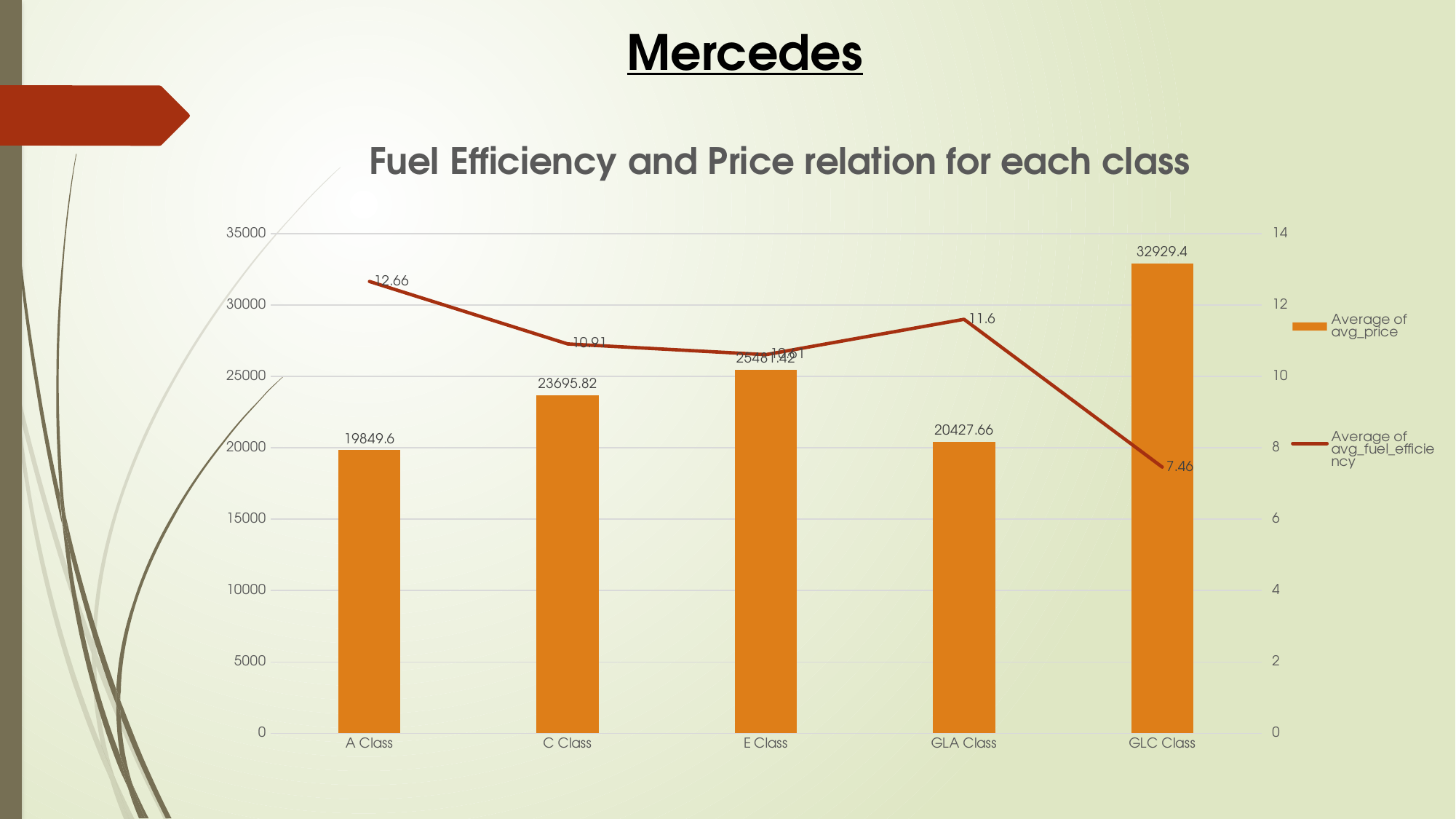

Mercedes

### Chart: Fuel Efficiency and Price relation for each class

| Category |  |  |
|---|---|---|
| A Class | 19849.6 | 12.66 |
| C Class | 23695.82 | 10.91 |
| E Class | 25481.42 | 10.61 |
| GLA Class | 20427.66 | 11.6 |
| GLC Class | 32929.4 | 7.46 |